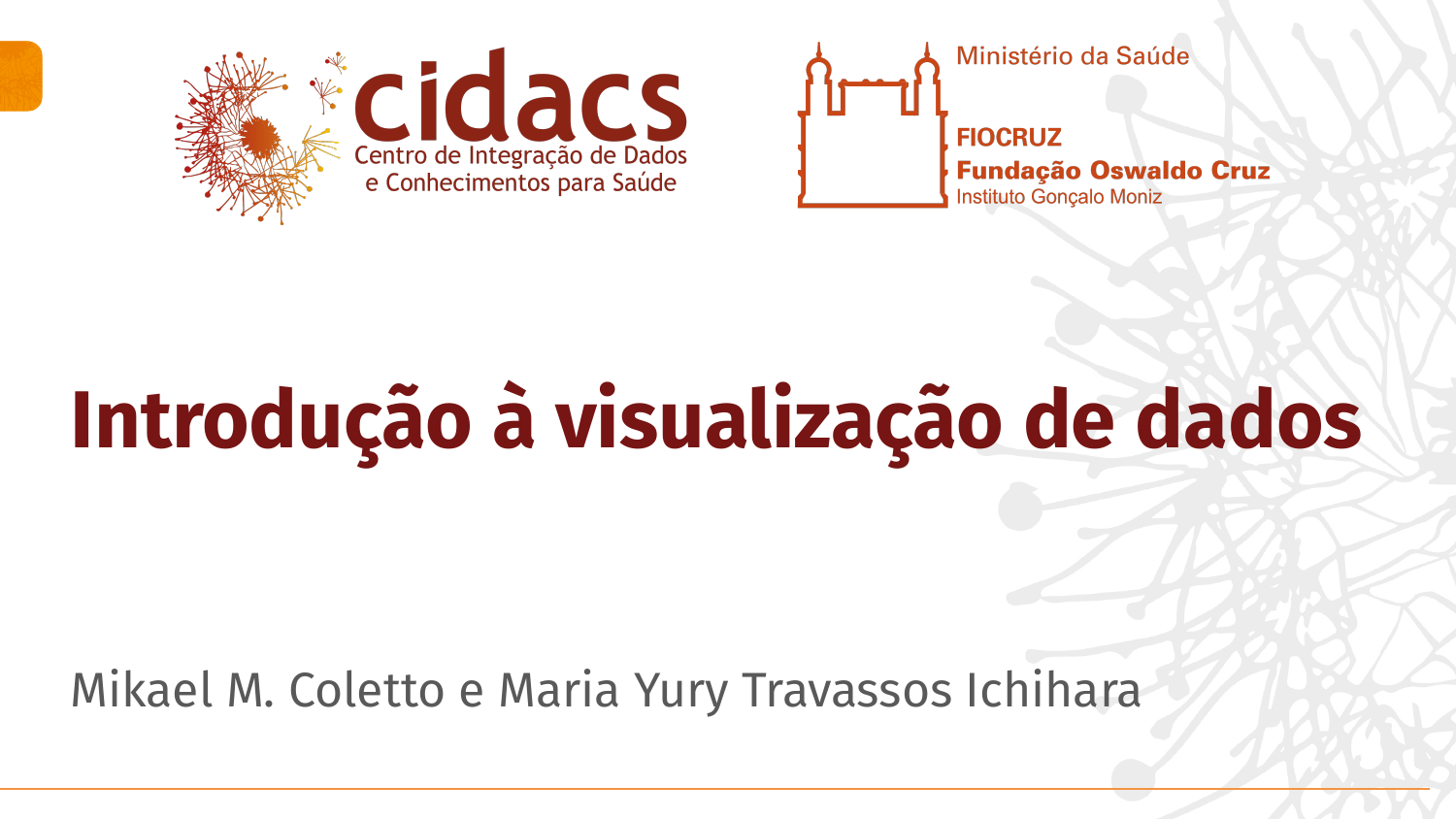

# Introdução à visualização de dados
Mikael M. Coletto e Maria Yury Travassos Ichihara